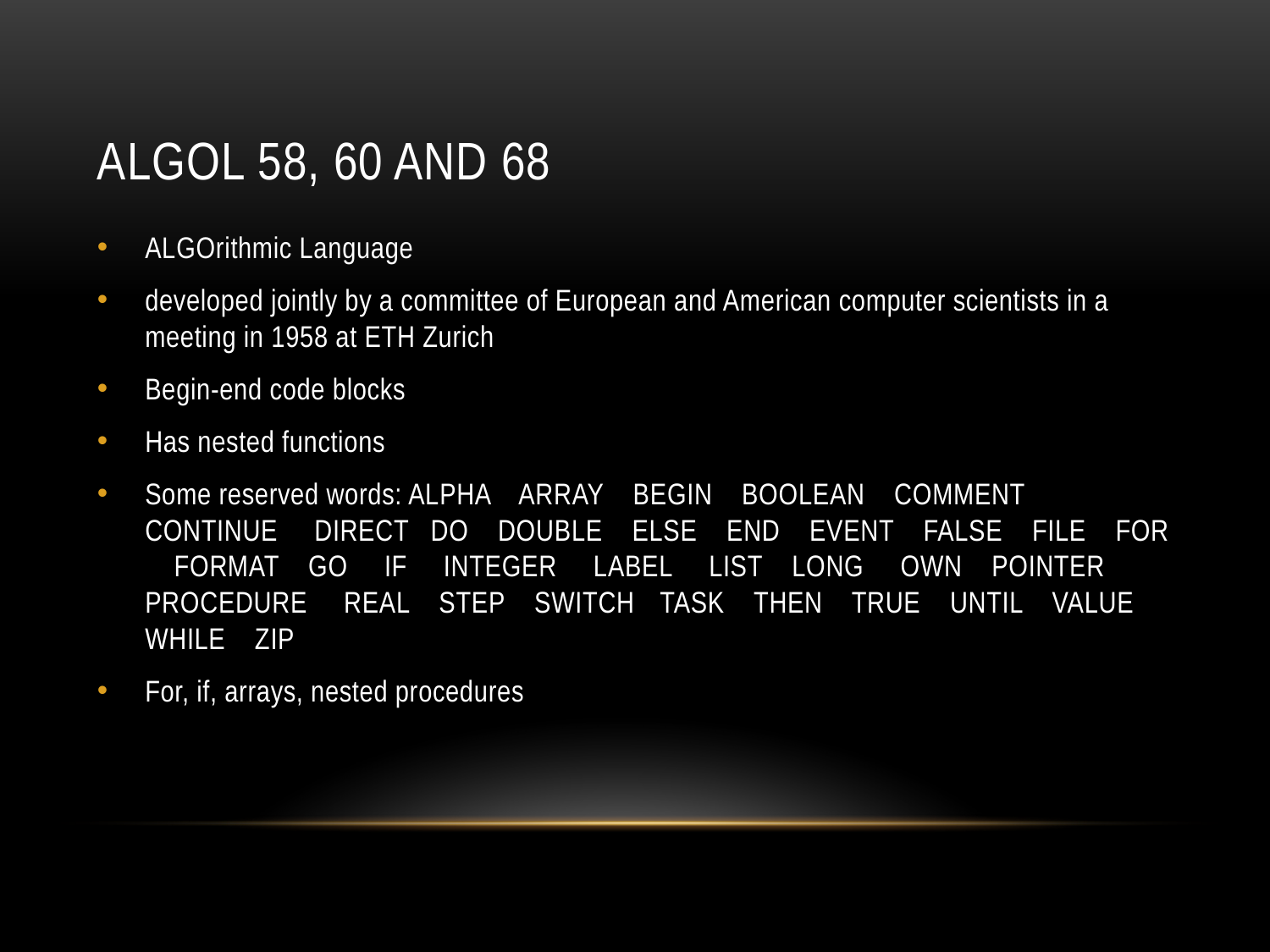

# ALGOL 58, 60 and 68
ALGOrithmic Language
developed jointly by a committee of European and American computer scientists in a meeting in 1958 at ETH Zurich
Begin-end code blocks
Has nested functions
Some reserved words: ALPHA    ARRAY    BEGIN    BOOLEAN    COMMENT    CONTINUE     DIRECT   DO    DOUBLE    ELSE    END    EVENT    FALSE    FILE    FOR     FORMAT    GO     IF     INTEGER     LABEL     LIST    LONG     OWN    POINTER     PROCEDURE     REAL    STEP    SWITCH	 TASK    THEN    TRUE    UNTIL    VALUE    WHILE    ZIP
For, if, arrays, nested procedures